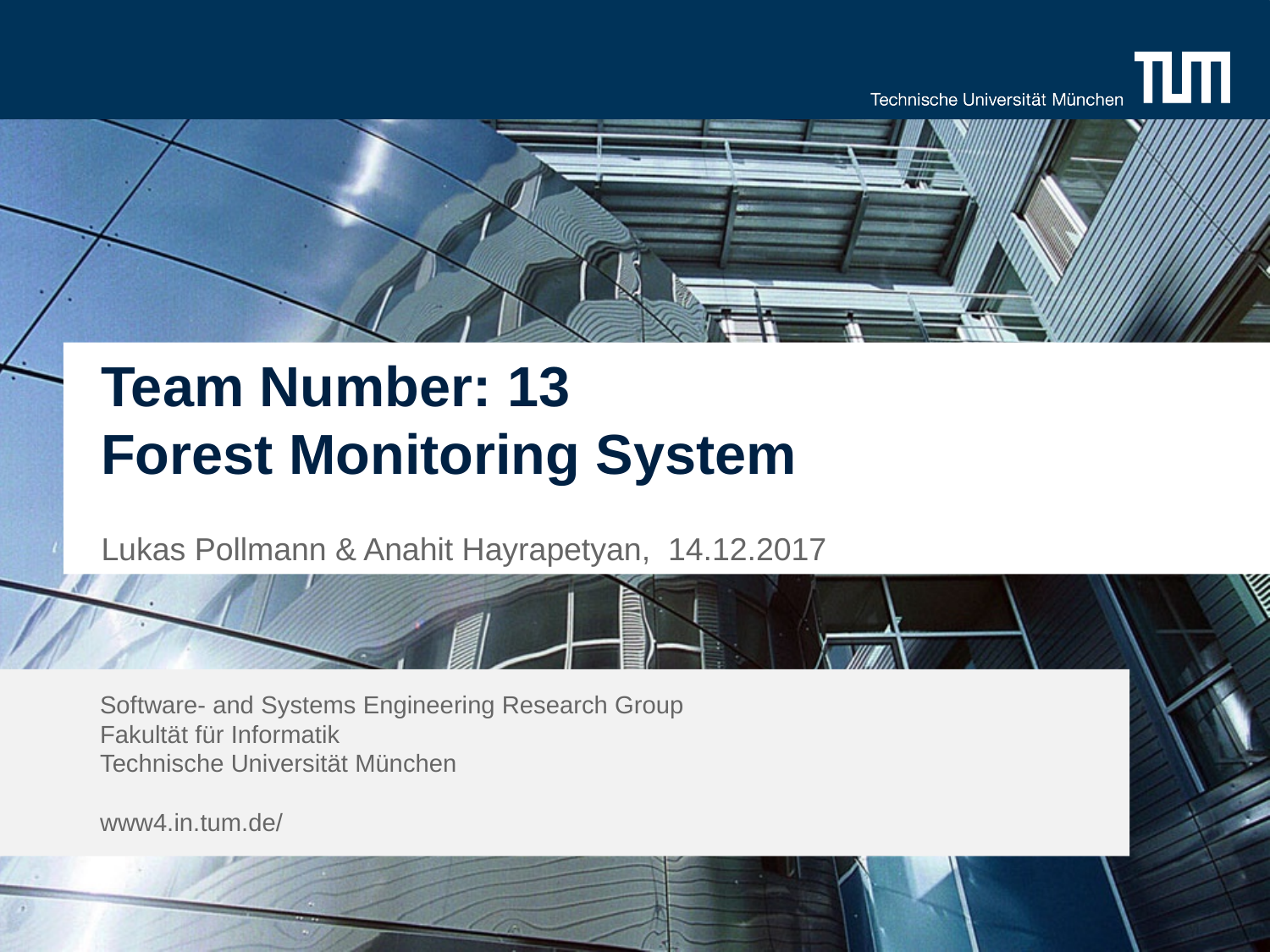

# Team Number: 13 Forest Monitoring System
Lukas Pollmann & Anahit Hayrapetyan,  14.12.2017